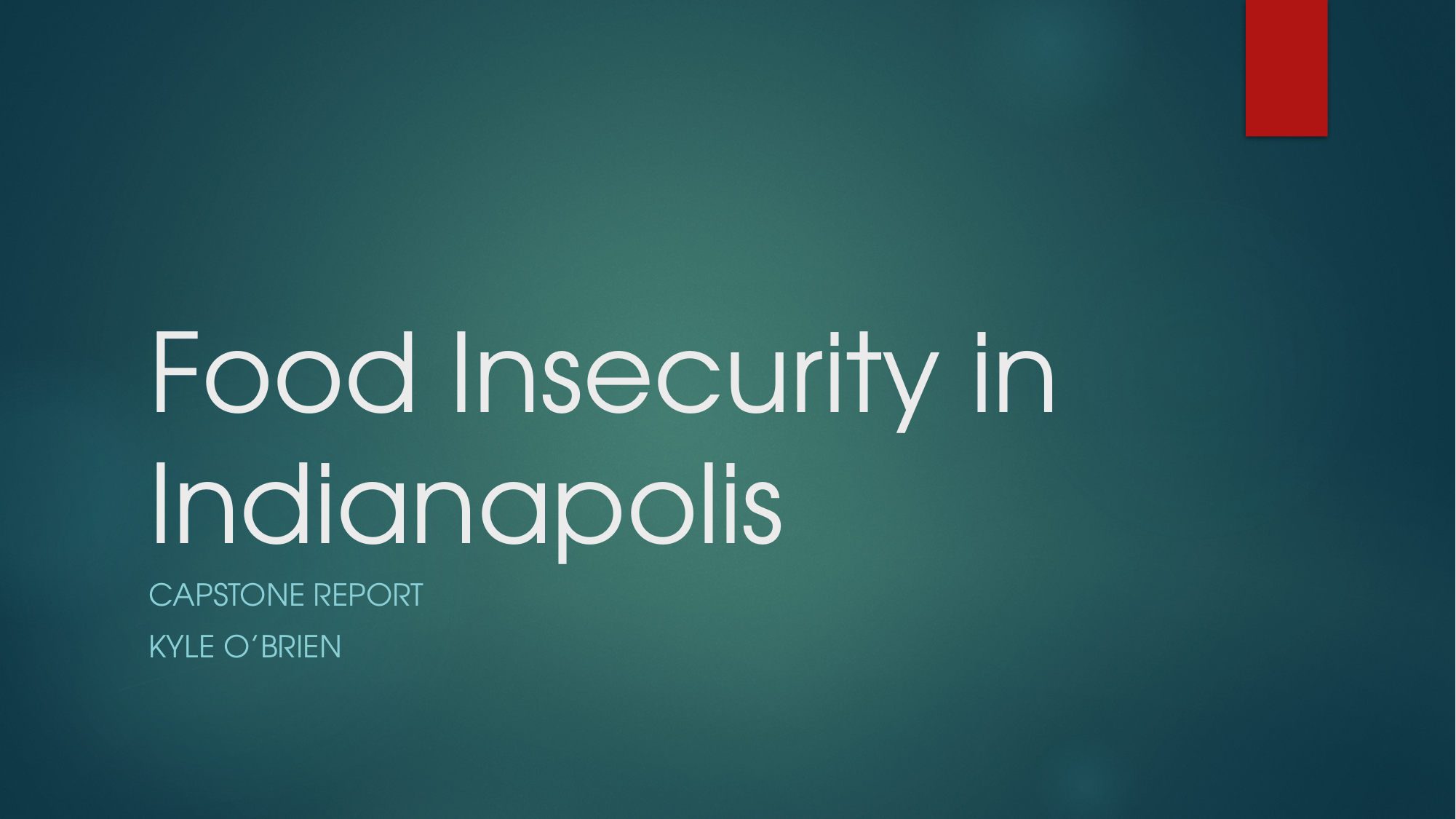

# Food Insecurity in Indianapolis
Capstone Report
Kyle O’Brien